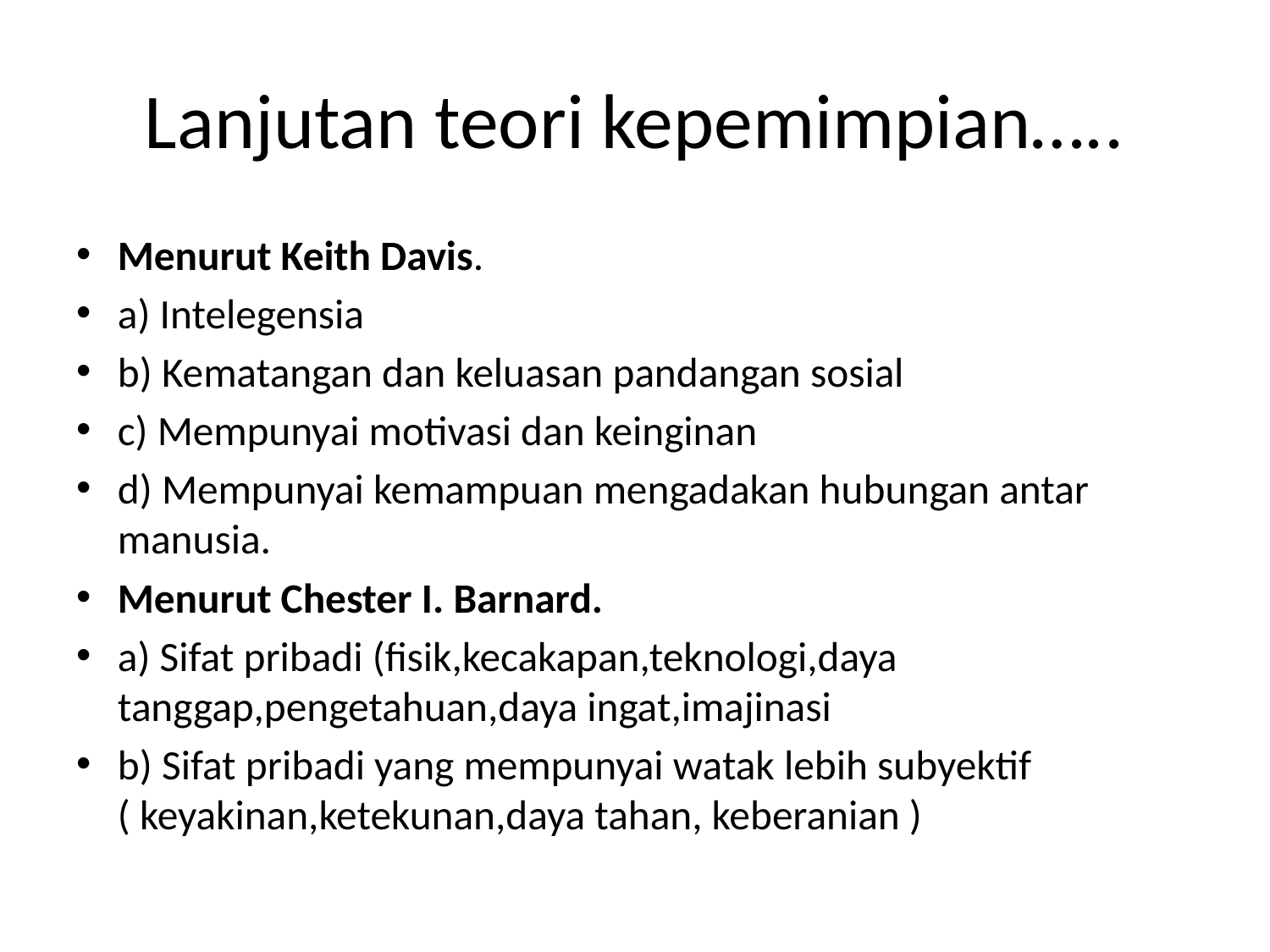

# Lanjutan teori kepemimpian…..
Menurut Keith Davis.
a) Intelegensia
b) Kematangan dan keluasan pandangan sosial
c) Mempunyai motivasi dan keinginan
d) Mempunyai kemampuan mengadakan hubungan antar manusia.
Menurut Chester I. Barnard.
a) Sifat pribadi (fisik,kecakapan,teknologi,daya tanggap,pengetahuan,daya ingat,imajinasi
b) Sifat pribadi yang mempunyai watak lebih subyektif  ( keyakinan,ketekunan,daya tahan, keberanian )